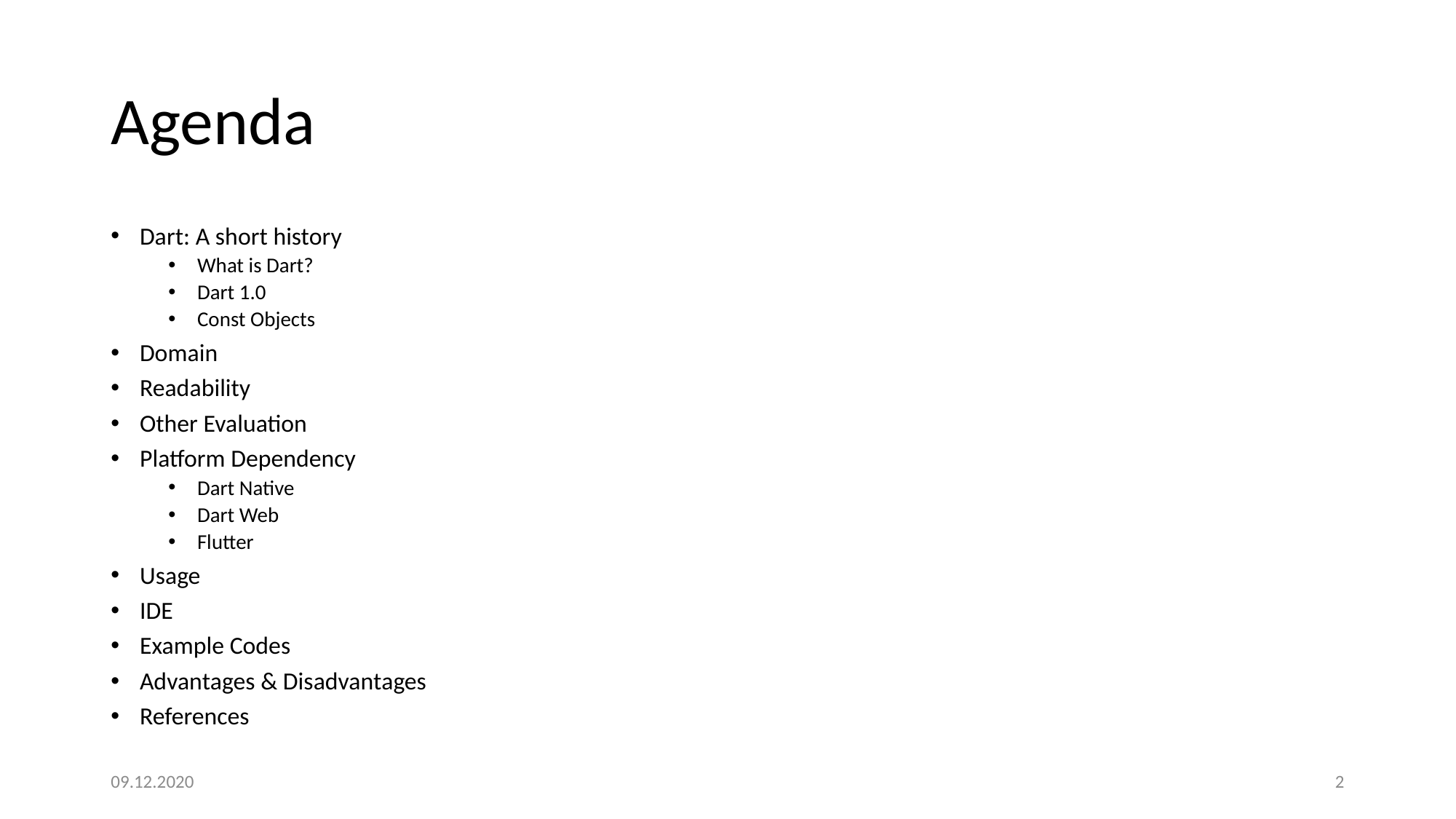

# Agenda
Dart: A short history
What is Dart?
Dart 1.0
Const Objects
Domain
Readability
Other Evaluation
Platform Dependency
Dart Native
Dart Web
Flutter
Usage
IDE
Example Codes
Advantages & Disadvantages
References
09.12.2020

2